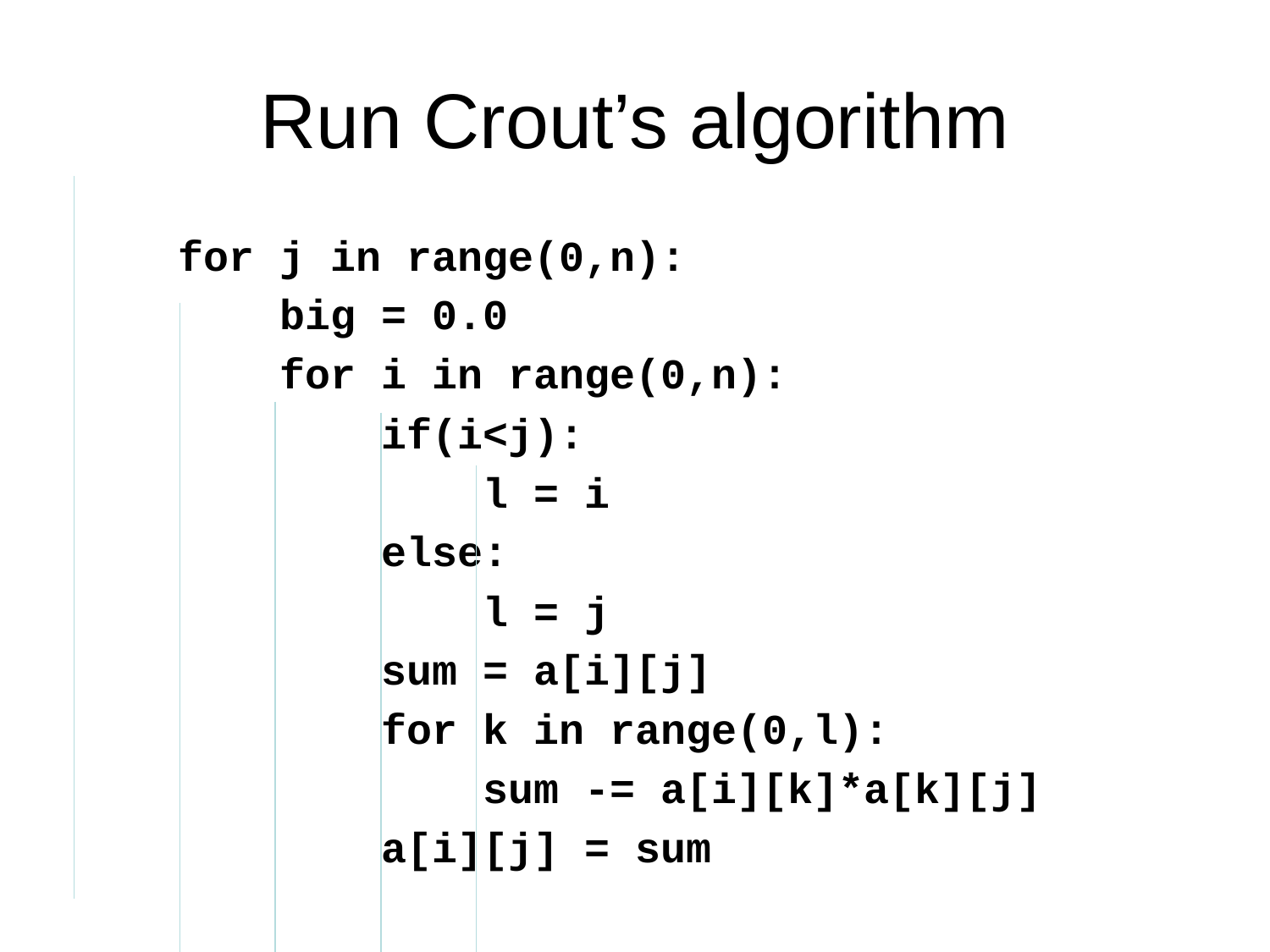

# Run Crout’s algorithm
    for j in range(0,n):
        big = 0.0
        for i in range(0,n):
            if(i<j):
                l = i
            else:
                l = j
            sum = a[i][j]
            for k in range(0,l):
                sum -= a[i][k]*a[k][j]
            a[i][j] = sum